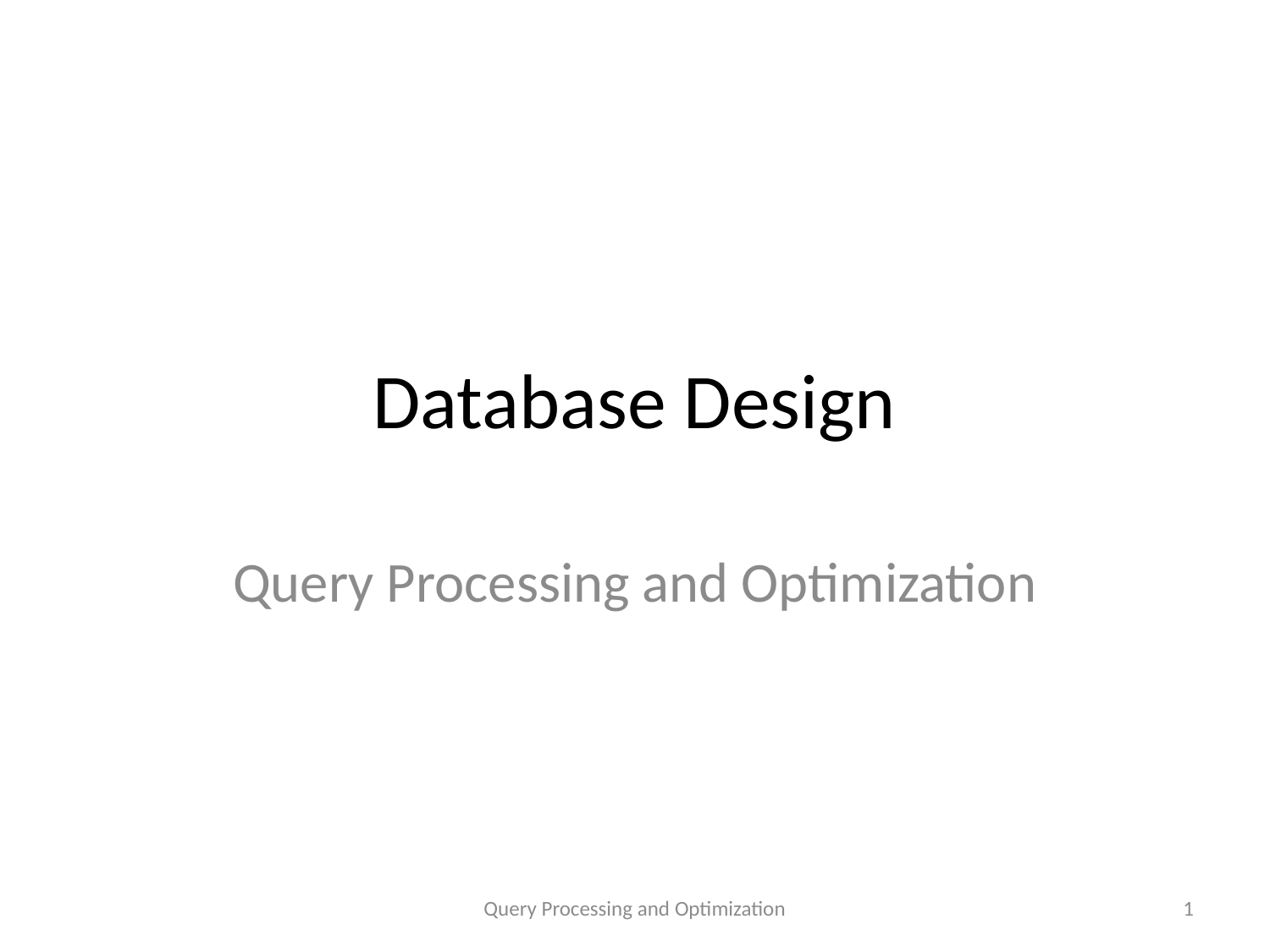

# Database Design
Query Processing and Optimization
Query Processing and Optimization
1